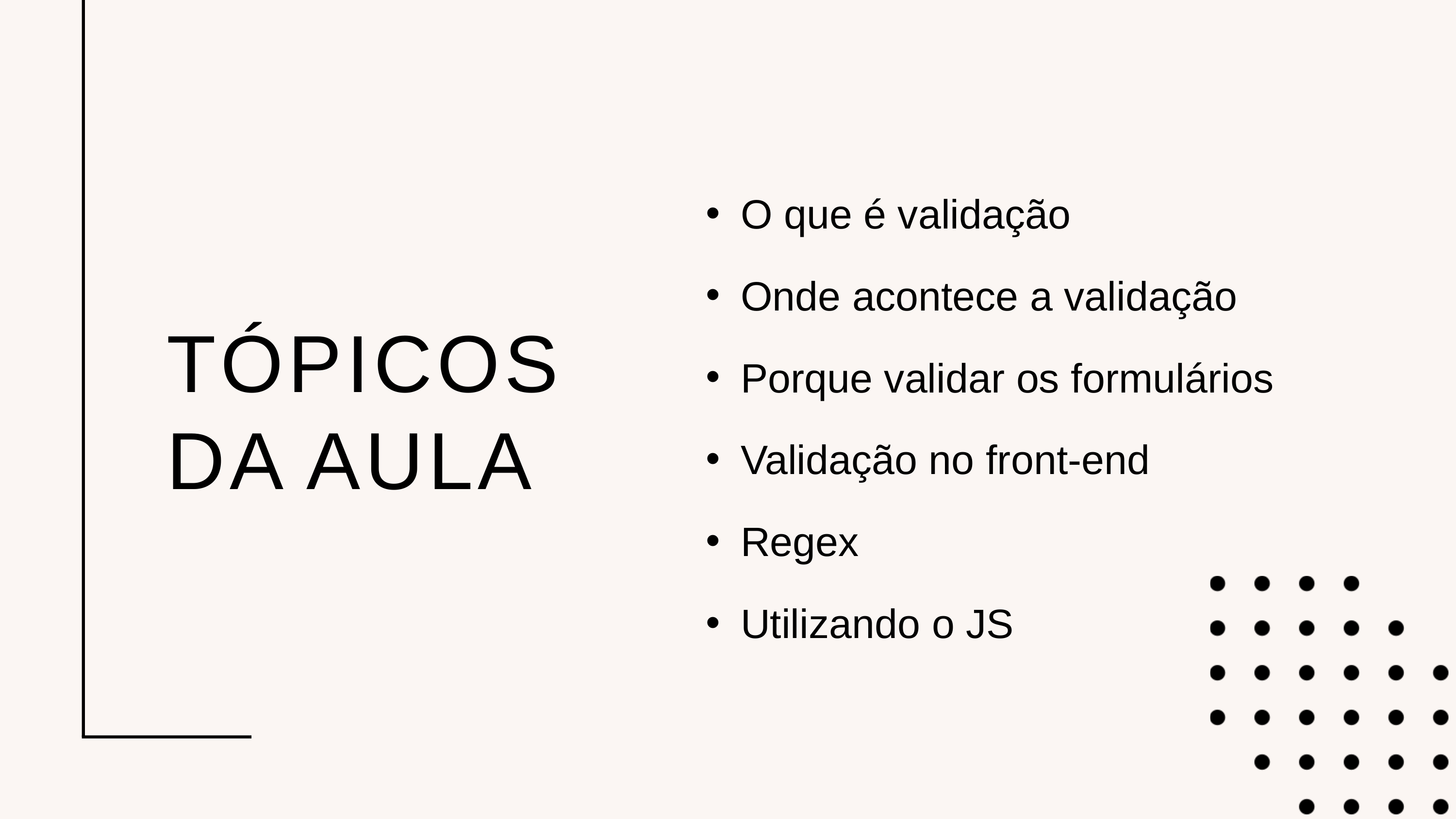

O que é validação
Onde acontece a validação
Porque validar os formulários
Validação no front-end
Regex
Utilizando o JS

TÓPICOS DA AULA